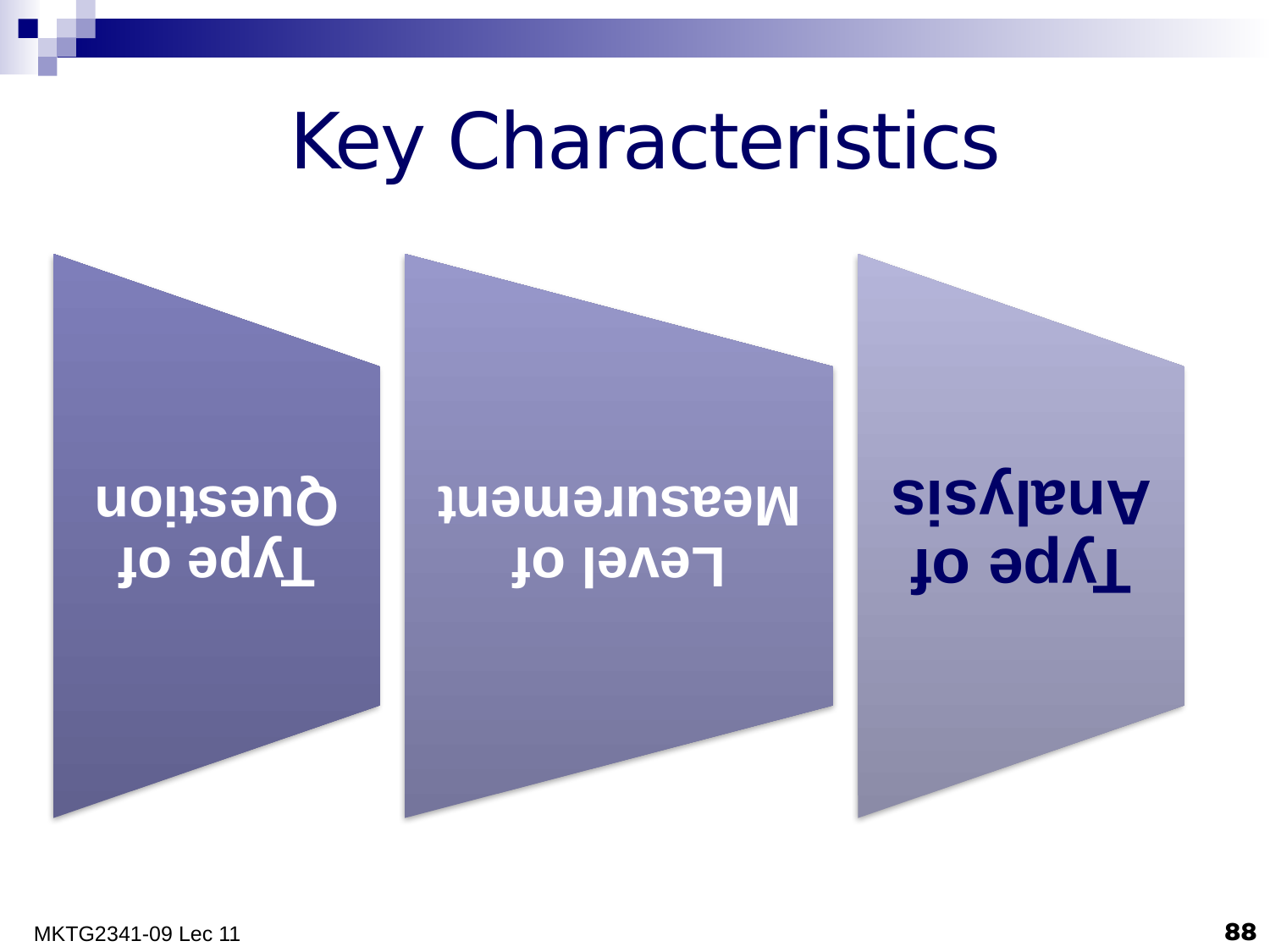

# Key Characteristics
Type of Question
Level of Measurement
Type of Analysis
MKTG2341-09 Lec 11
88